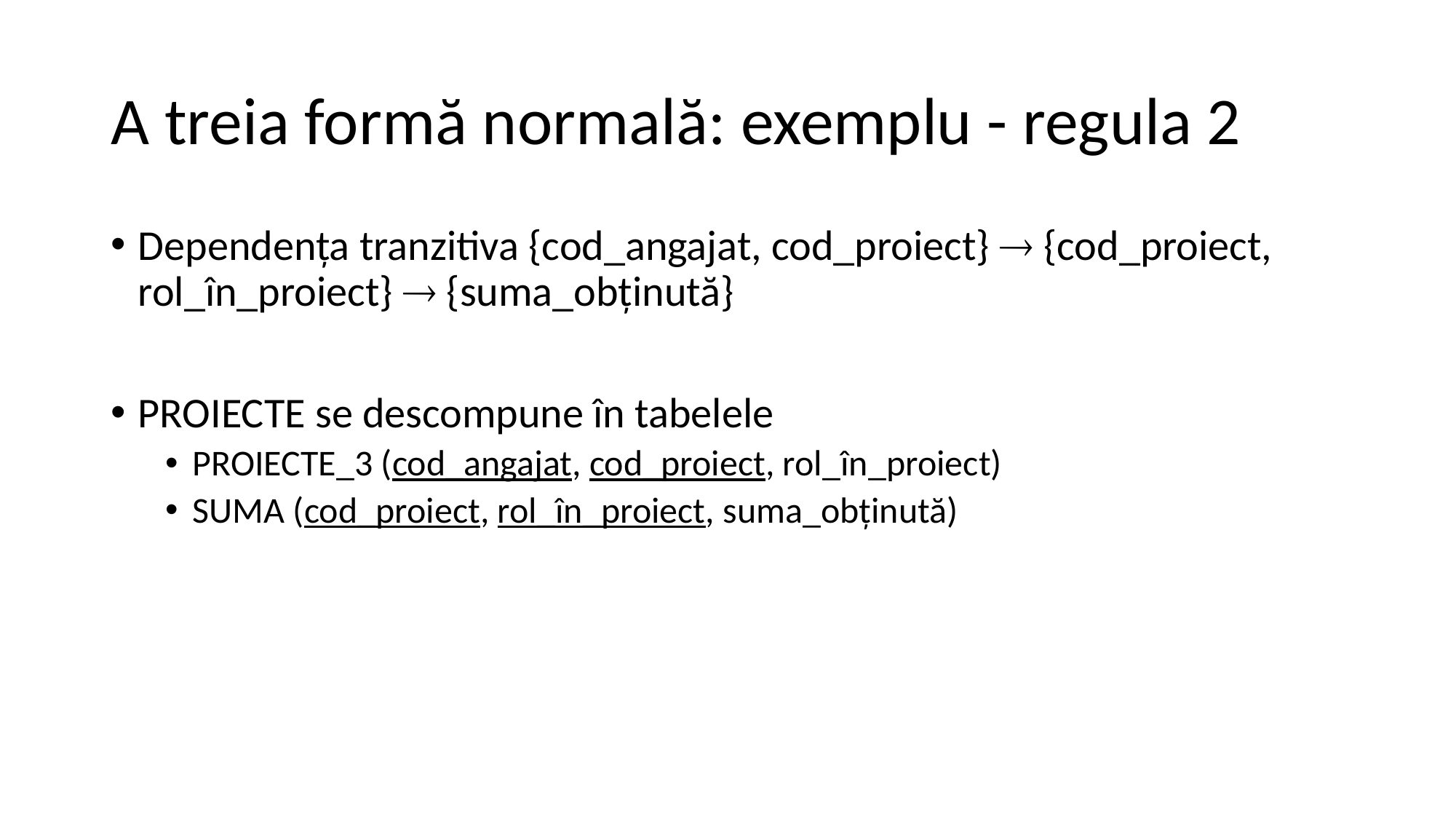

# A treia formă normală: exemplu - regula 2
Dependenţa tranzitiva {cod_angajat, cod_proiect} → {cod_proiect, rol_în_proiect} → {suma_obţinută}

PROIECTE se descompune în tabelele
PROIECTE_3 (cod_angajat, cod_proiect, rol_în_proiect)
SUMA (cod_proiect, rol_în_proiect, suma_obţinută)